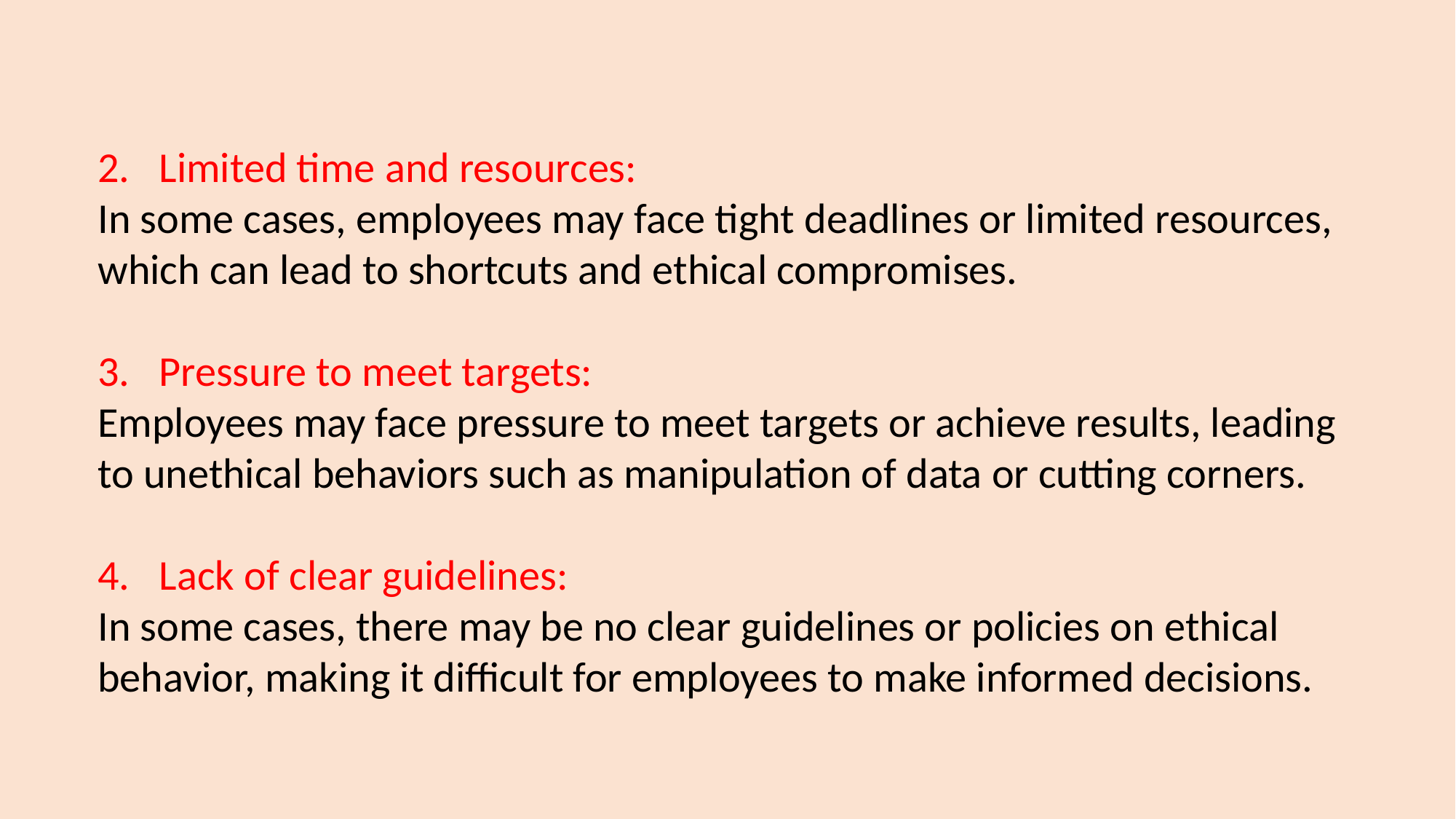

Limited time and resources:
In some cases, employees may face tight deadlines or limited resources, which can lead to shortcuts and ethical compromises.

Pressure to meet targets:
Employees may face pressure to meet targets or achieve results, leading to unethical behaviors such as manipulation of data or cutting corners.

Lack of clear guidelines:
In some cases, there may be no clear guidelines or policies on ethical behavior, making it difficult for employees to make informed decisions.